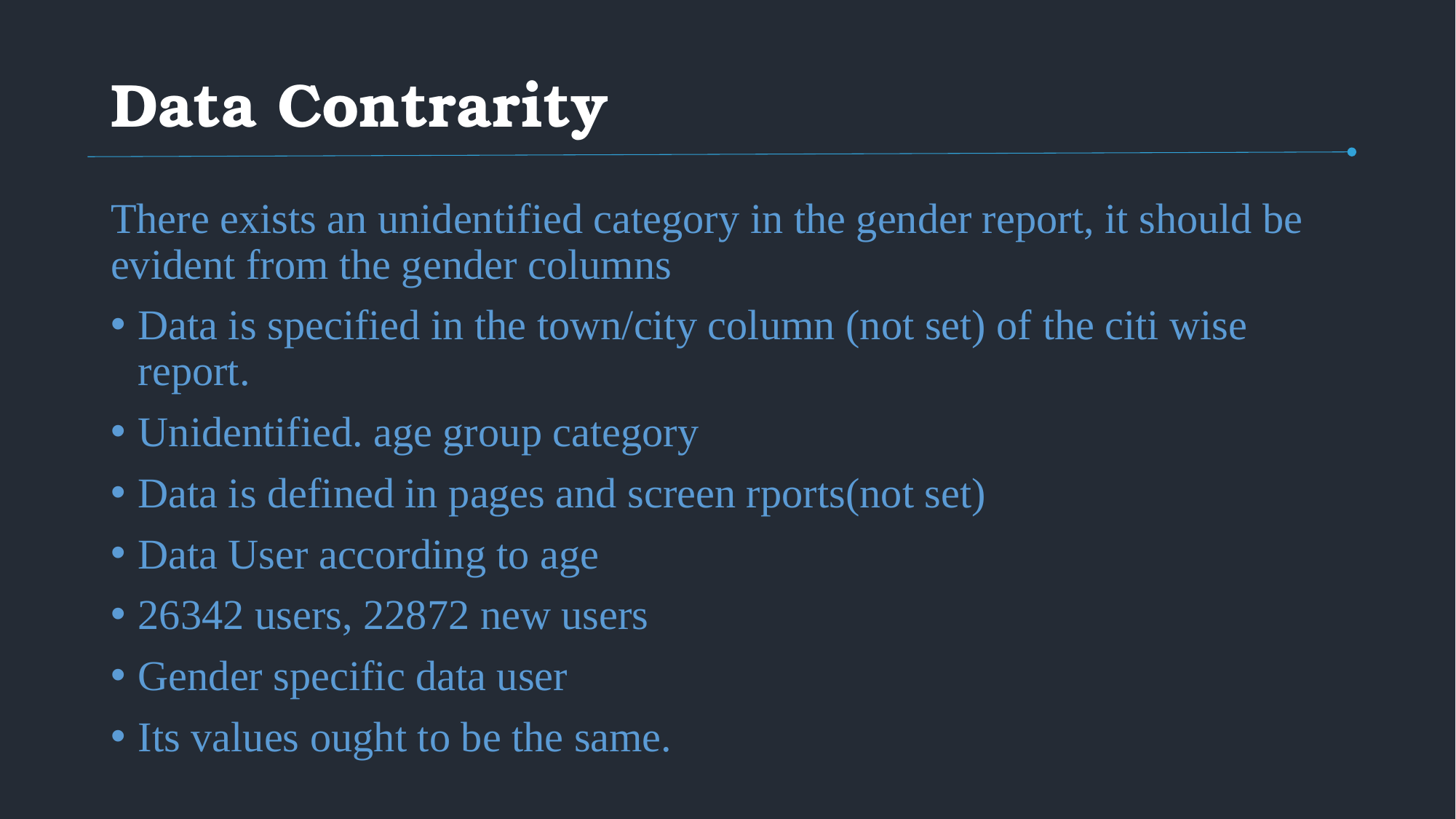

# Data Contrarity
There exists an unidentified category in the gender report, it should be evident from the gender columns
Data is specified in the town/city column (not set) of the citi wise report.
Unidentified. age group category
Data is defined in pages and screen rports(not set)
Data User according to age
26342 users, 22872 new users
Gender specific data user
Its values ought to be the same.